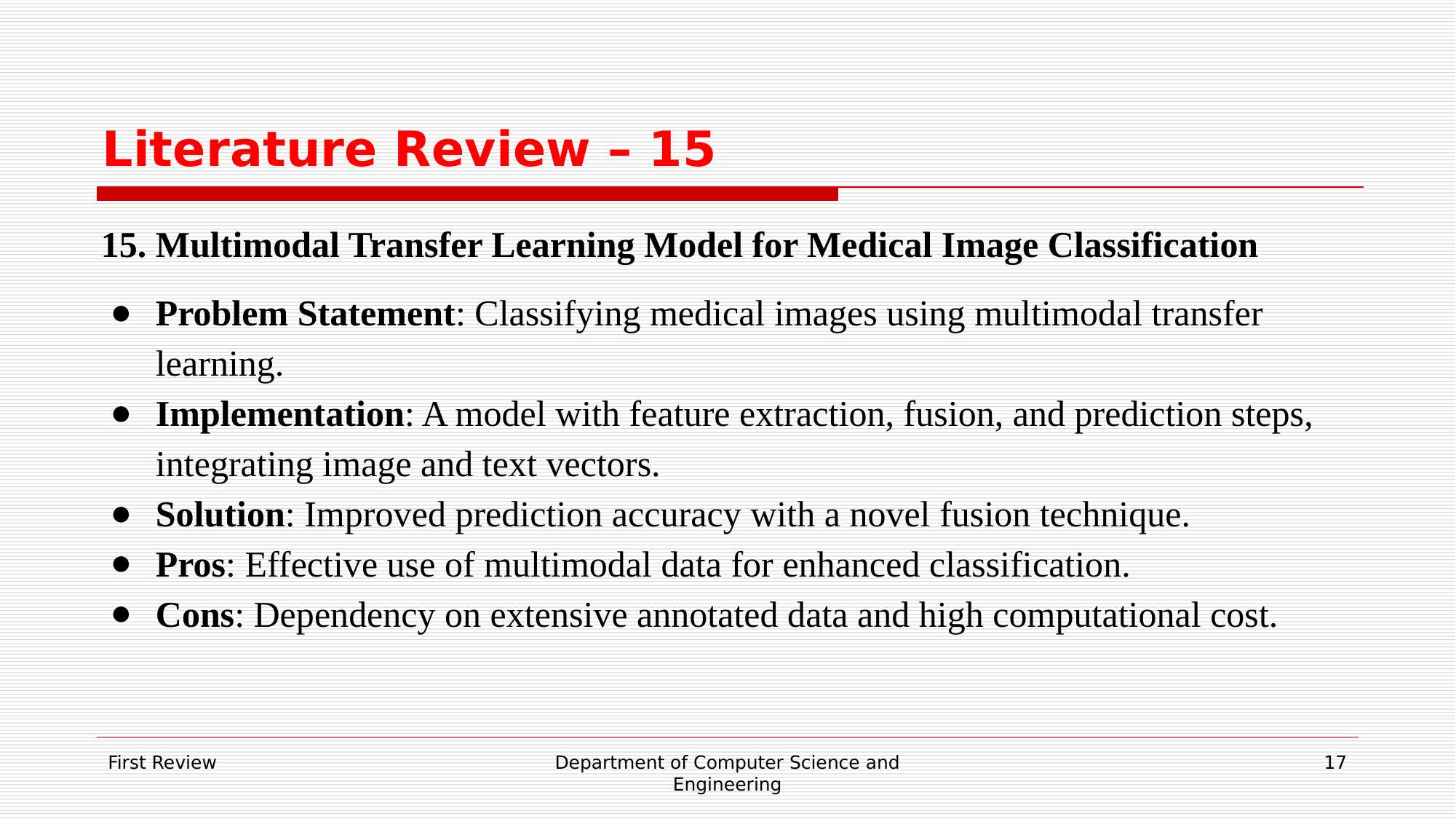

# Literature Review – 15
15. Multimodal Transfer Learning Model for Medical Image Classification
Problem Statement: Classifying medical images using multimodal transfer learning.
Implementation: A model with feature extraction, fusion, and prediction steps, integrating image and text vectors.
Solution: Improved prediction accuracy with a novel fusion technique.
Pros: Effective use of multimodal data for enhanced classification.
Cons: Dependency on extensive annotated data and high computational cost.
First Review
Department of Computer Science and Engineering
17